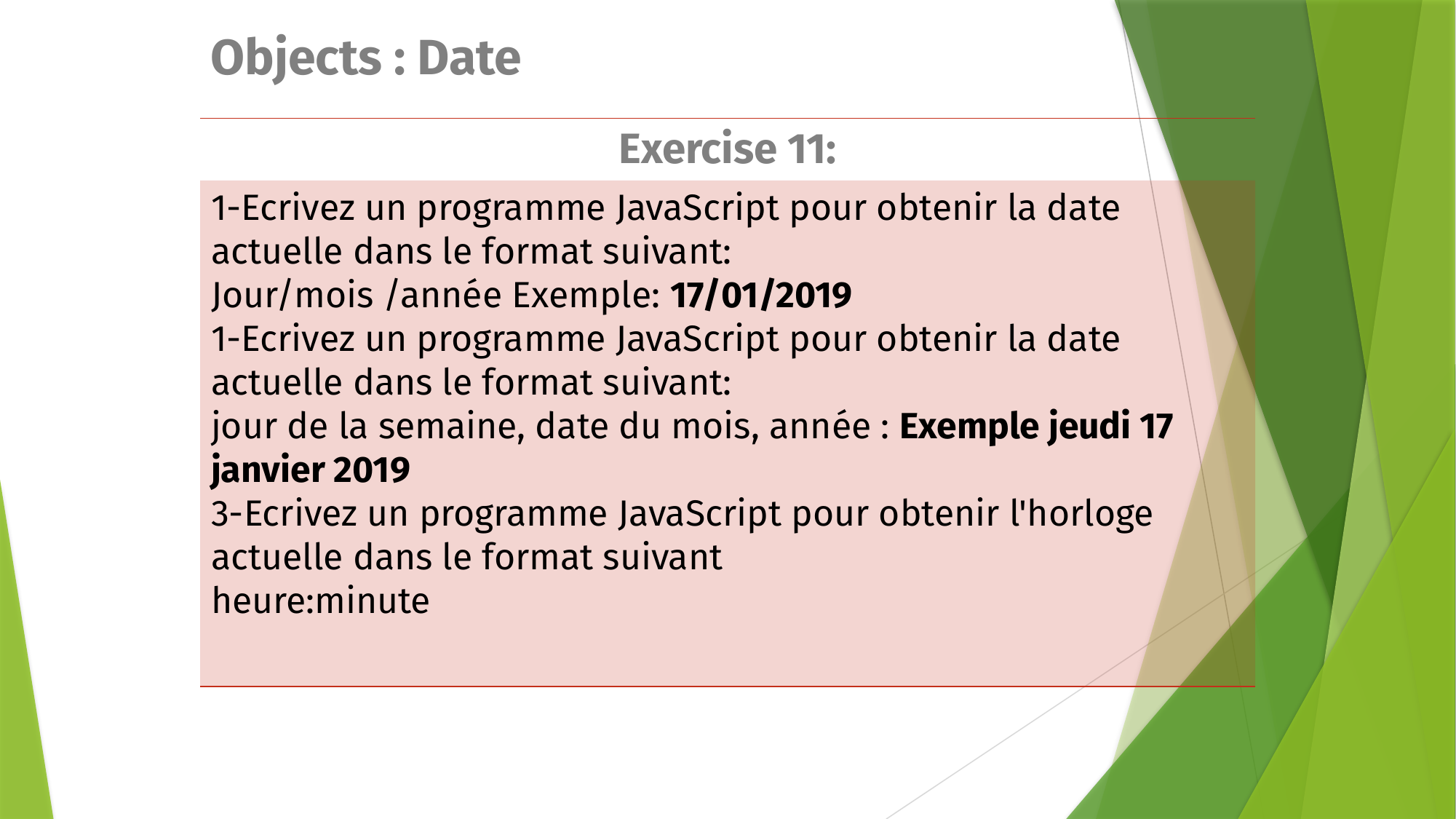

Objects : Date
| Exercise 11: |
| --- |
| 1-Ecrivez un programme JavaScript pour obtenir la date actuelle dans le format suivant: Jour/mois /année Exemple: 17/01/2019 1-Ecrivez un programme JavaScript pour obtenir la date actuelle dans le format suivant: jour de la semaine, date du mois, année : Exemple jeudi 17 janvier 2019 3-Ecrivez un programme JavaScript pour obtenir l'horloge actuelle dans le format suivant heure:minute |